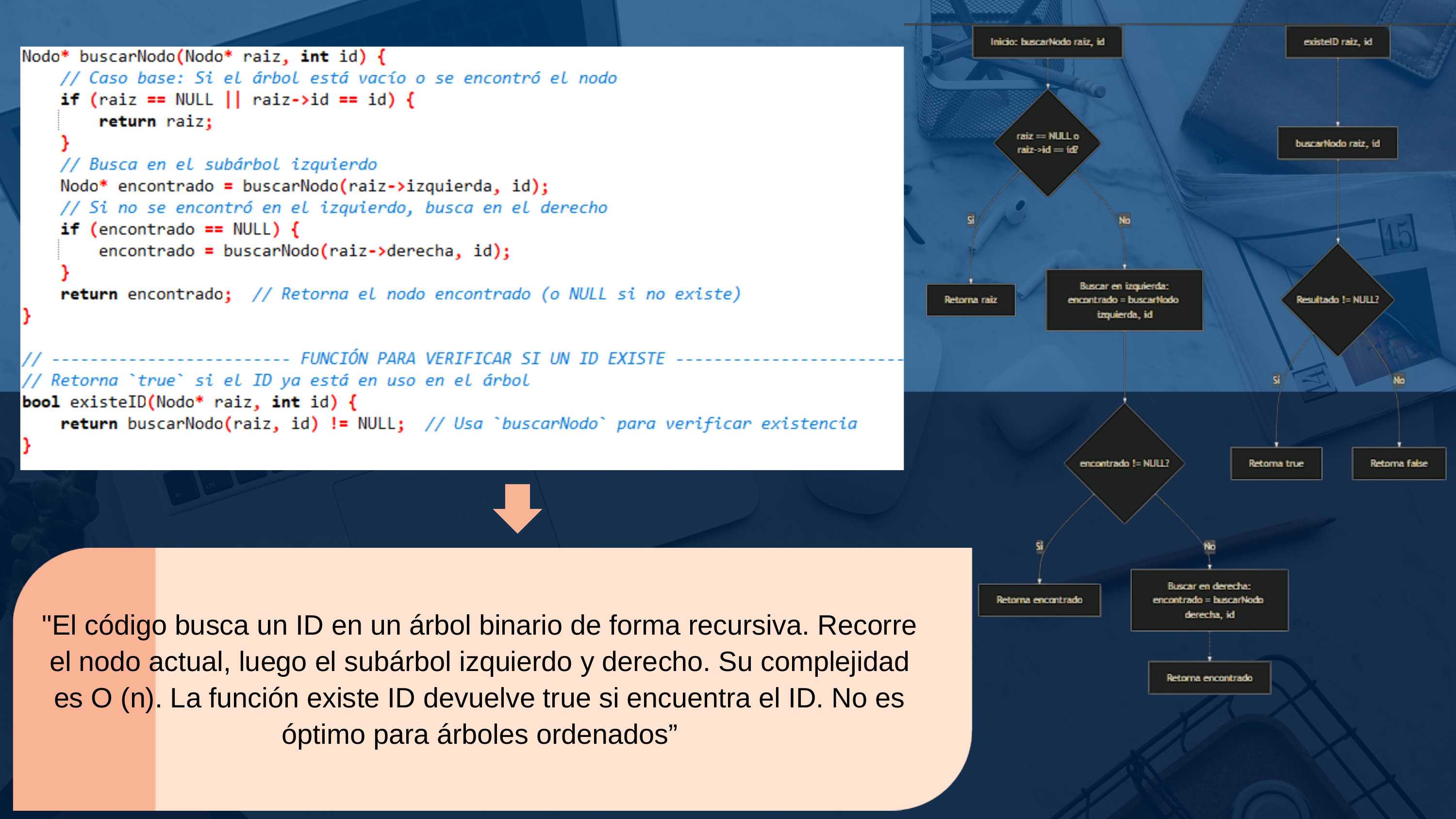

"El código busca un ID en un árbol binario de forma recursiva. Recorre el nodo actual, luego el subárbol izquierdo y derecho. Su complejidad es O (n). La función existe ID devuelve true si encuentra el ID. No es óptimo para árboles ordenados”